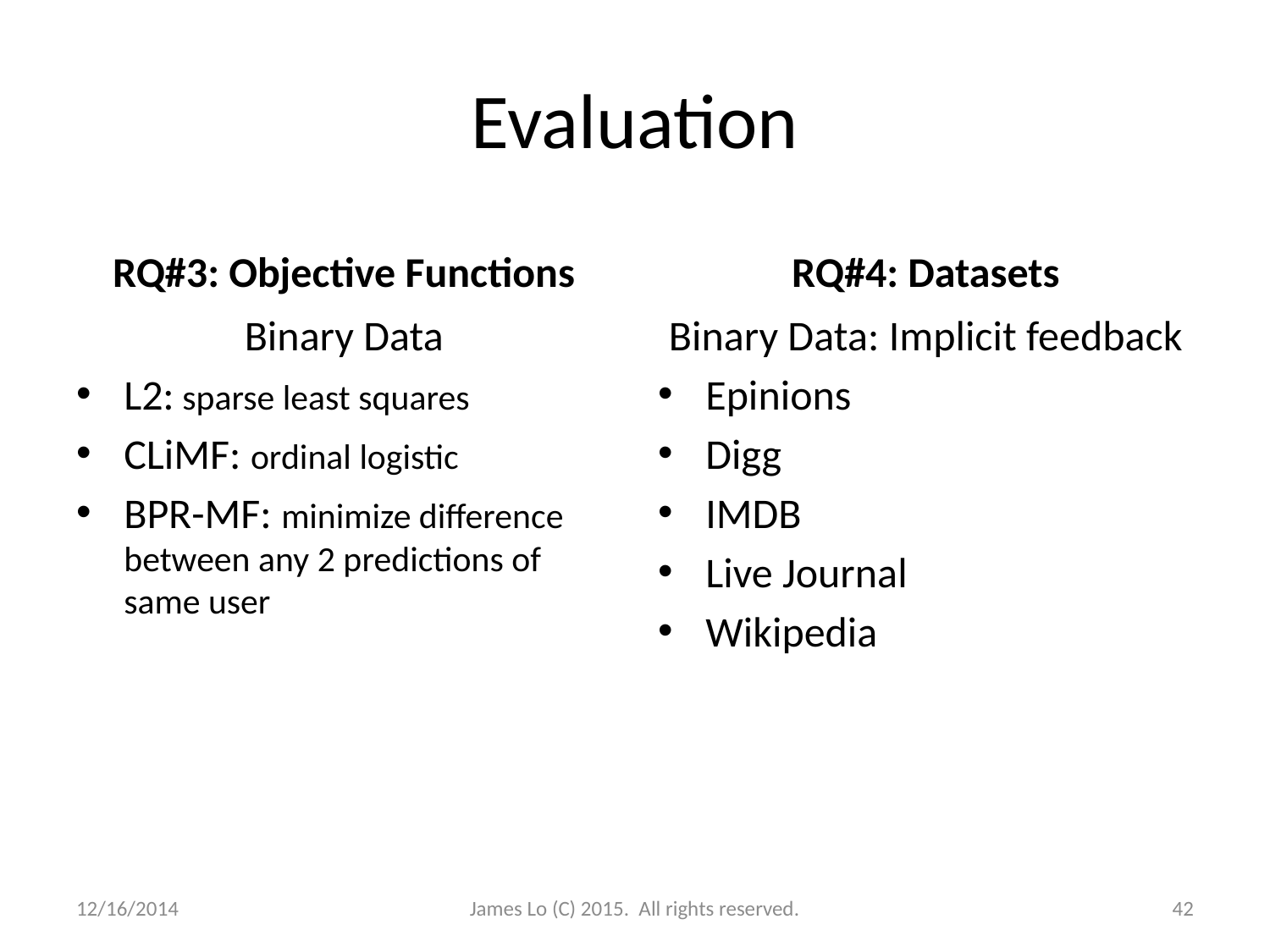

# Evaluation
RQ#3: Objective Functions
RQ#4: Datasets
Binary Data
L2: sparse least squares
CLiMF: ordinal logistic
BPR-MF: minimize difference between any 2 predictions of same user

Binary Data: Implicit feedback
Epinions
Digg
IMDB
Live Journal
Wikipedia

12/16/2014
James Lo (C) 2015.  All rights reserved.
42